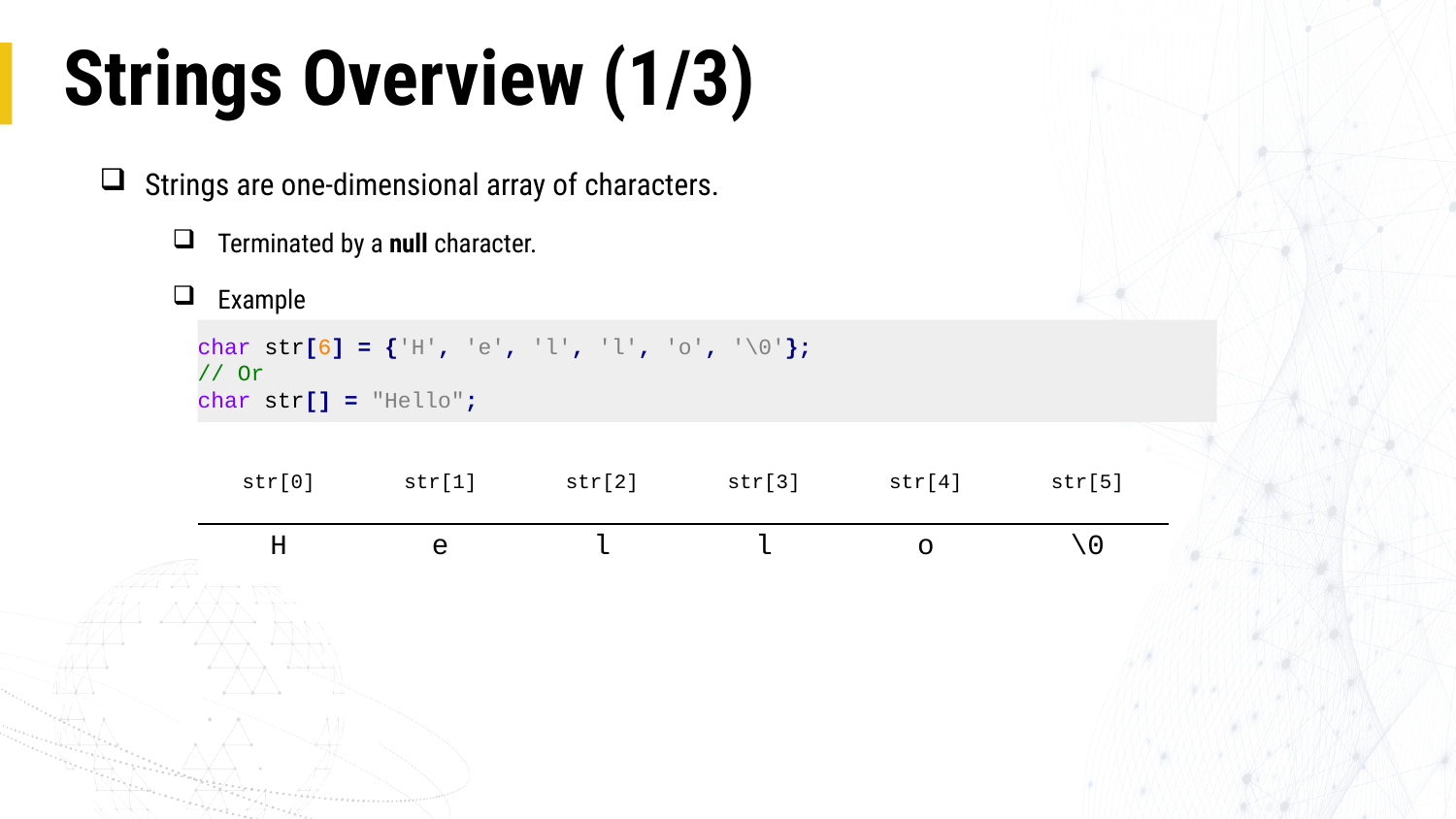

# Strings Overview (1/3)
Strings are one-dimensional array of characters.
Terminated by a null character.
Example

char str[6] = {'H', 'e', 'l', 'l', 'o', '\0'};
// Or
char str[] = "Hello";
| str[0] | str[1] | str[2] | str[3] | str[4] | str[5] |
| --- | --- | --- | --- | --- | --- |
| H | e | l | l | o | \0 |